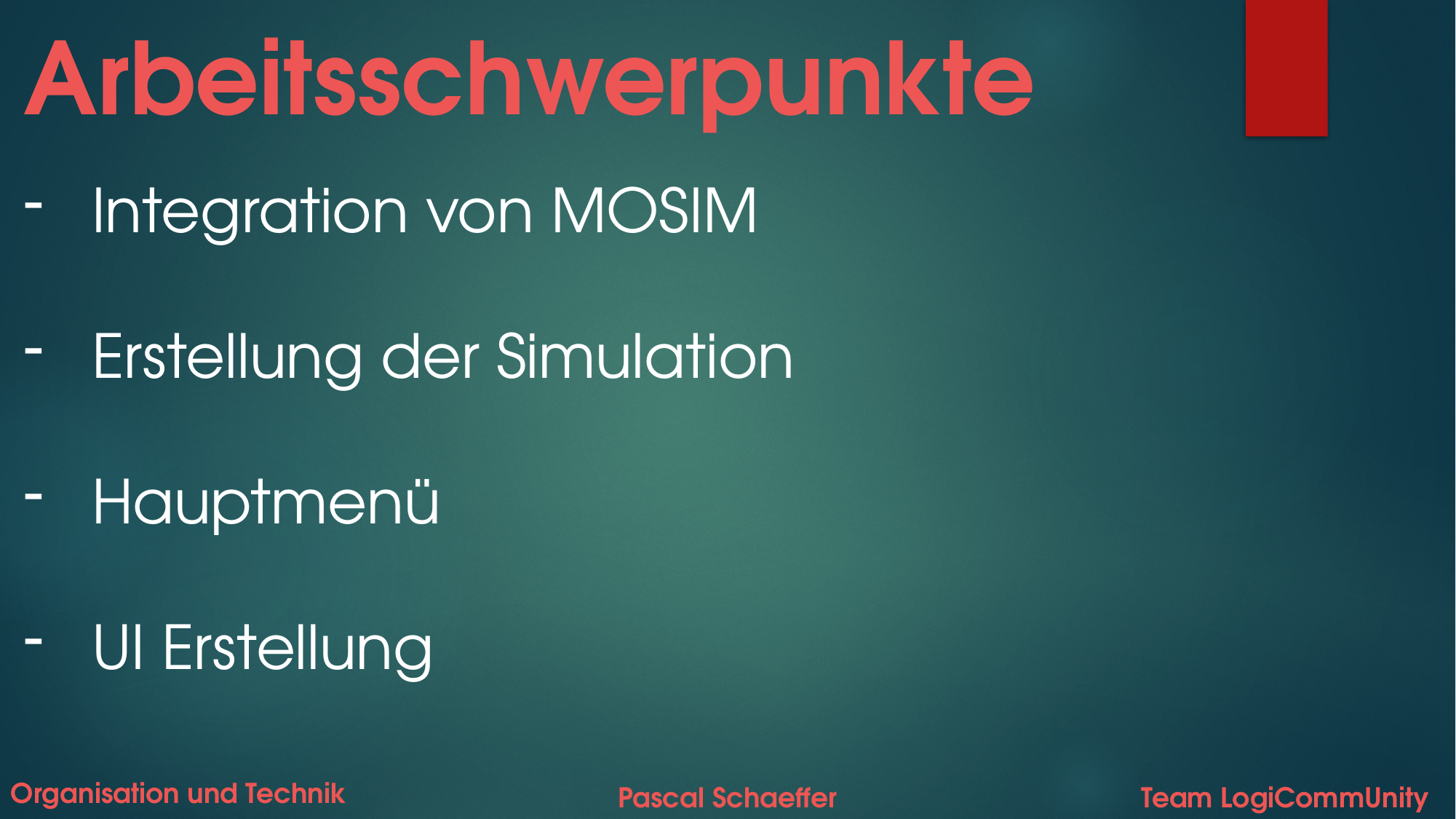

Arbeitsschwerpunkte
Integration von MOSIM

Erstellung der Simulation

Hauptmenü

UI Erstellung
Organisation und Technik
Pascal Schaeffer
Team LogiCommUnity